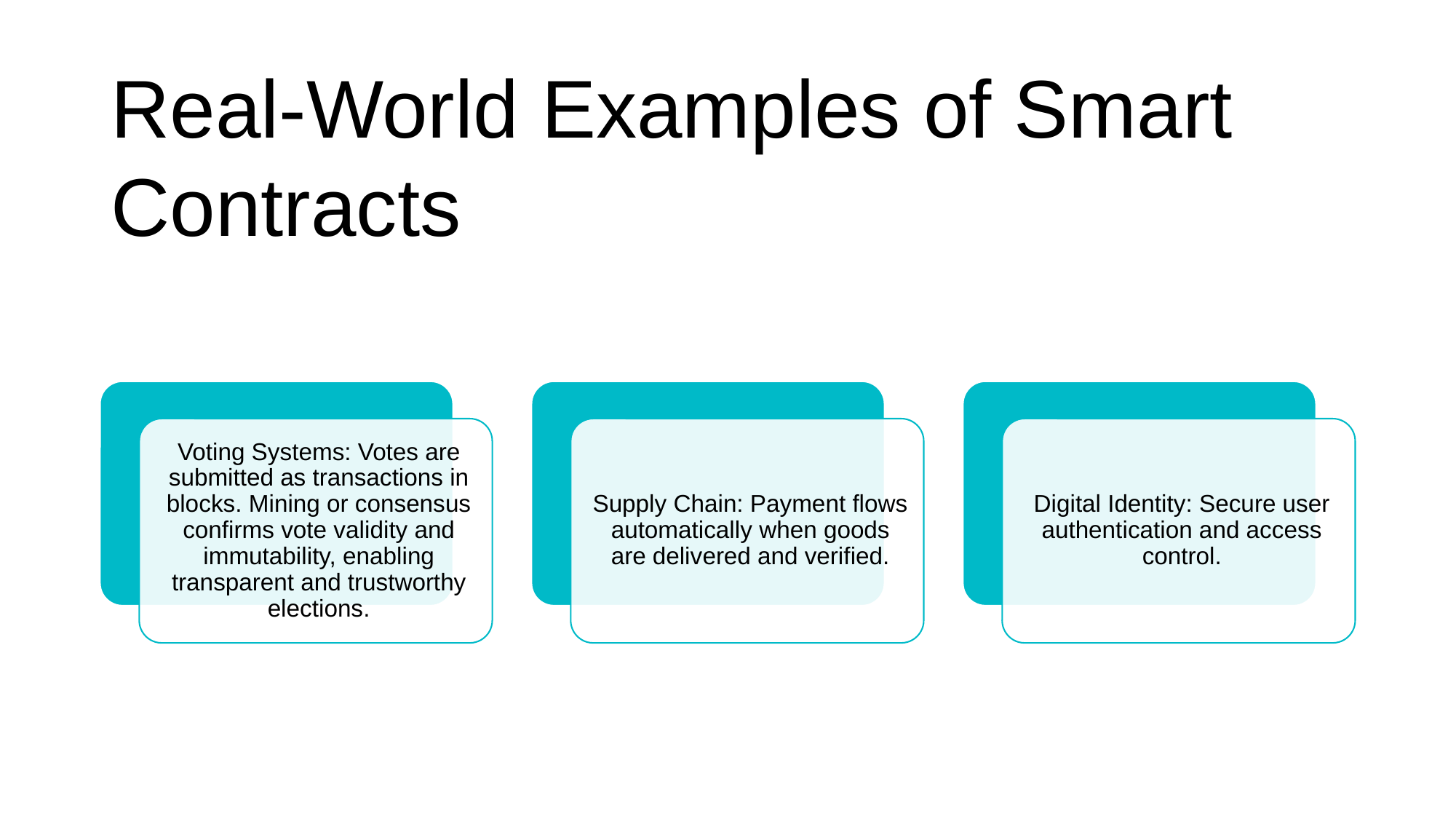

# Real-World Examples of Smart Contracts
Voting Systems: Votes are submitted as transactions in blocks. Mining or consensus confirms vote validity and immutability, enabling transparent and trustworthy elections.
Supply Chain: Payment flows automatically when goods are delivered and verified.
Digital Identity: Secure user authentication and access control.